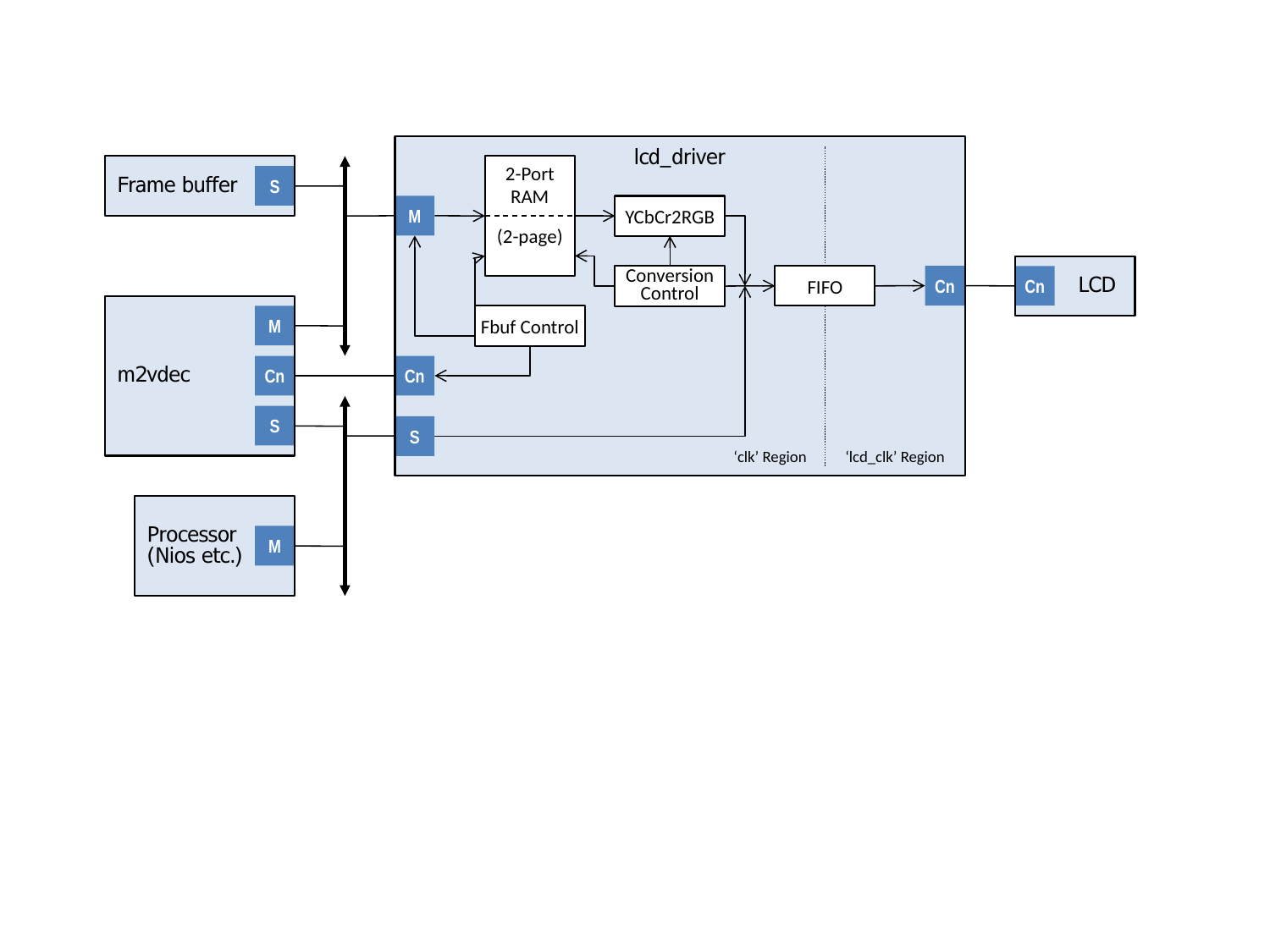

lcd_driver

Frame buffer
2-Port
RAM

(2-page)

S
M
YCbCr2RGB

LCD

FIFO
Cn
Conversion
Control
Cn

m2vdec
M
Fbuf Control

Cn
Cn
S
S
‘clk’ Region
‘lcd_clk’ Region

Processor
(Nios etc.)
M